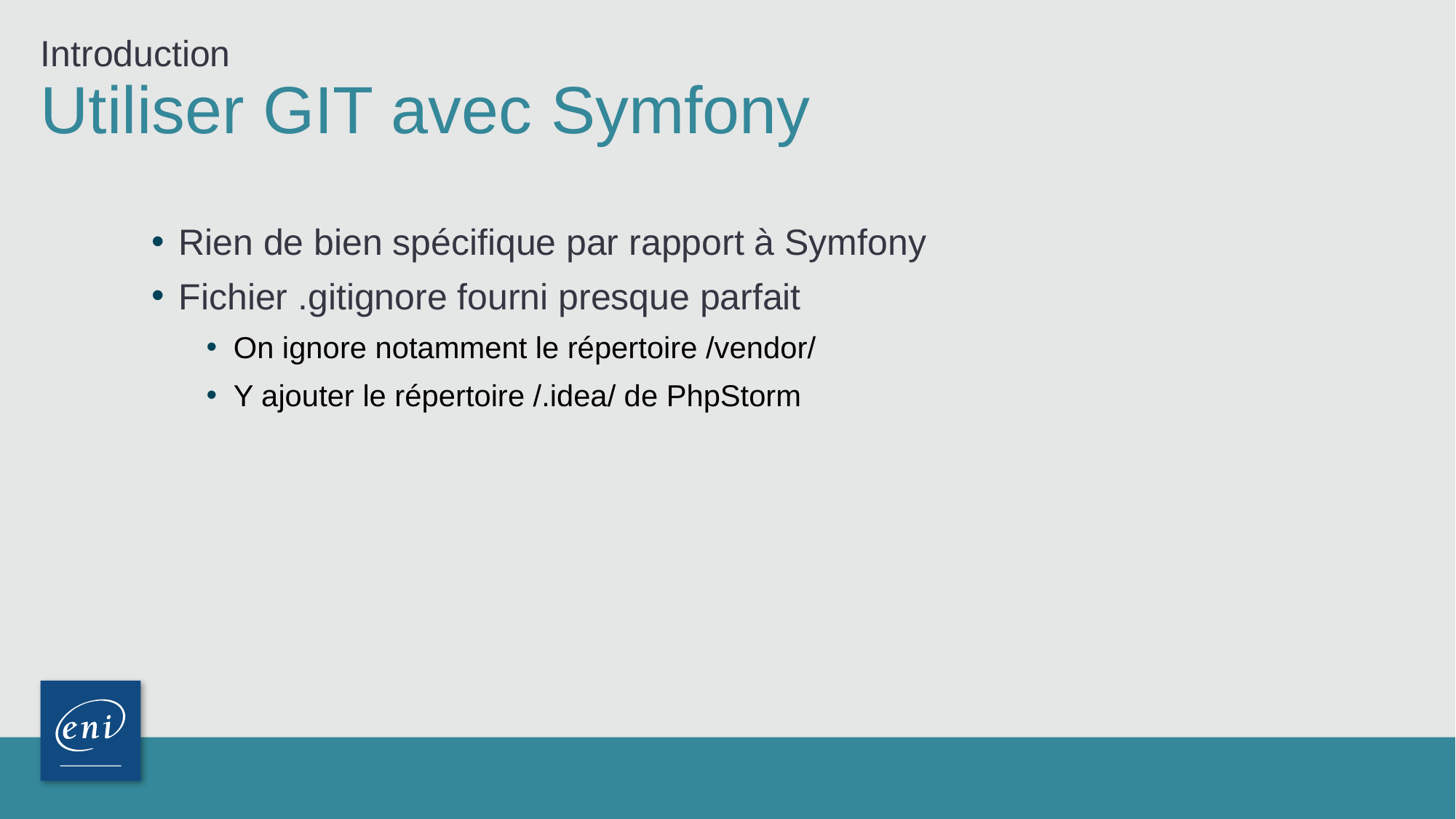

Introduction
# Utiliser GIT avec Symfony
Rien de bien spécifique par rapport à Symfony
Fichier .gitignore fourni presque parfait
On ignore notamment le répertoire /vendor/
Y ajouter le répertoire /.idea/ de PhpStorm